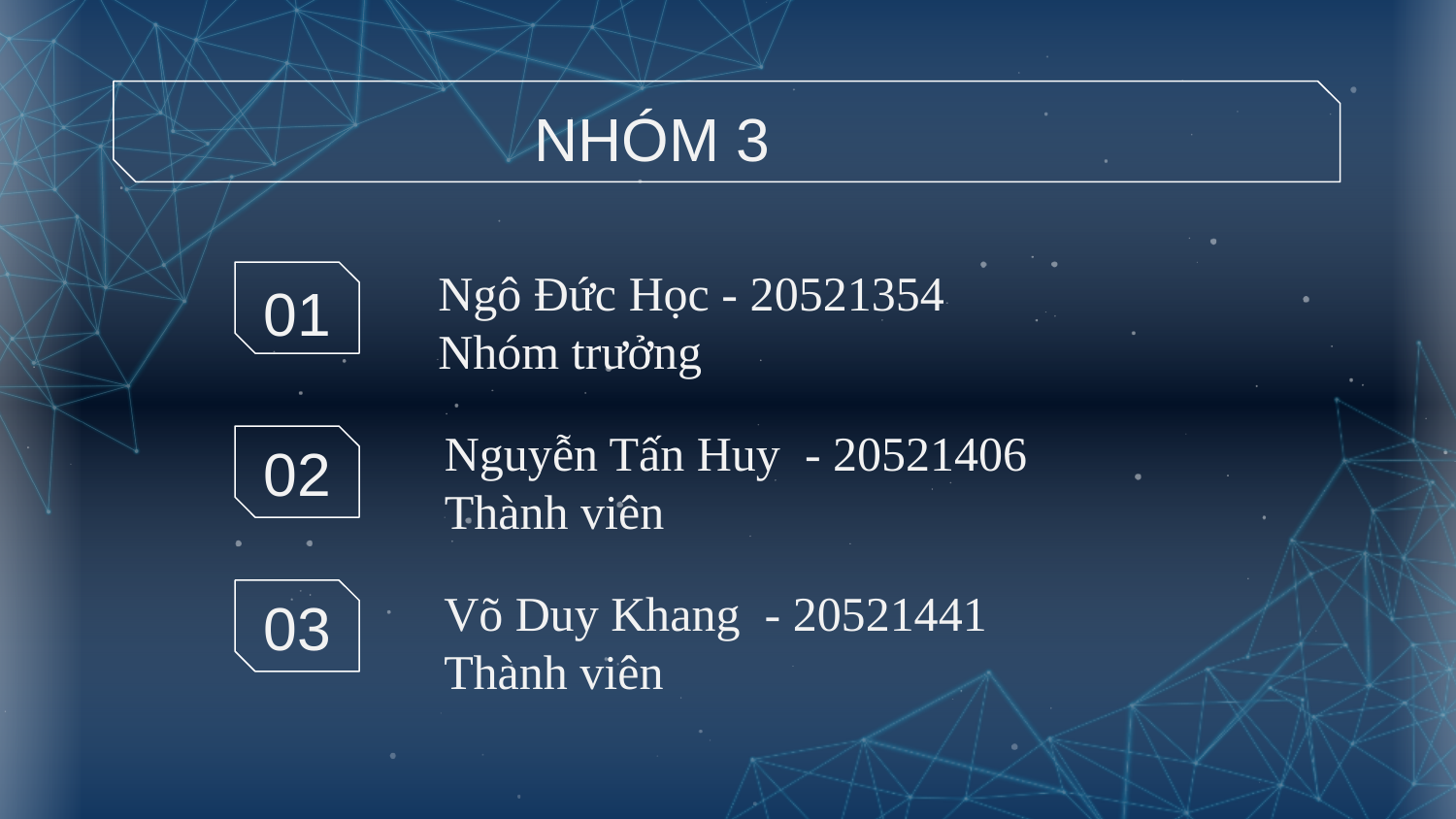

NHÓM 3
Ngô Đức Học - 20521354
Nhóm trưởng

01
Nguyễn Tấn Huy  - 20521406
Thành viên

02
Võ Duy Khang  - 20521441
Thành viên

03